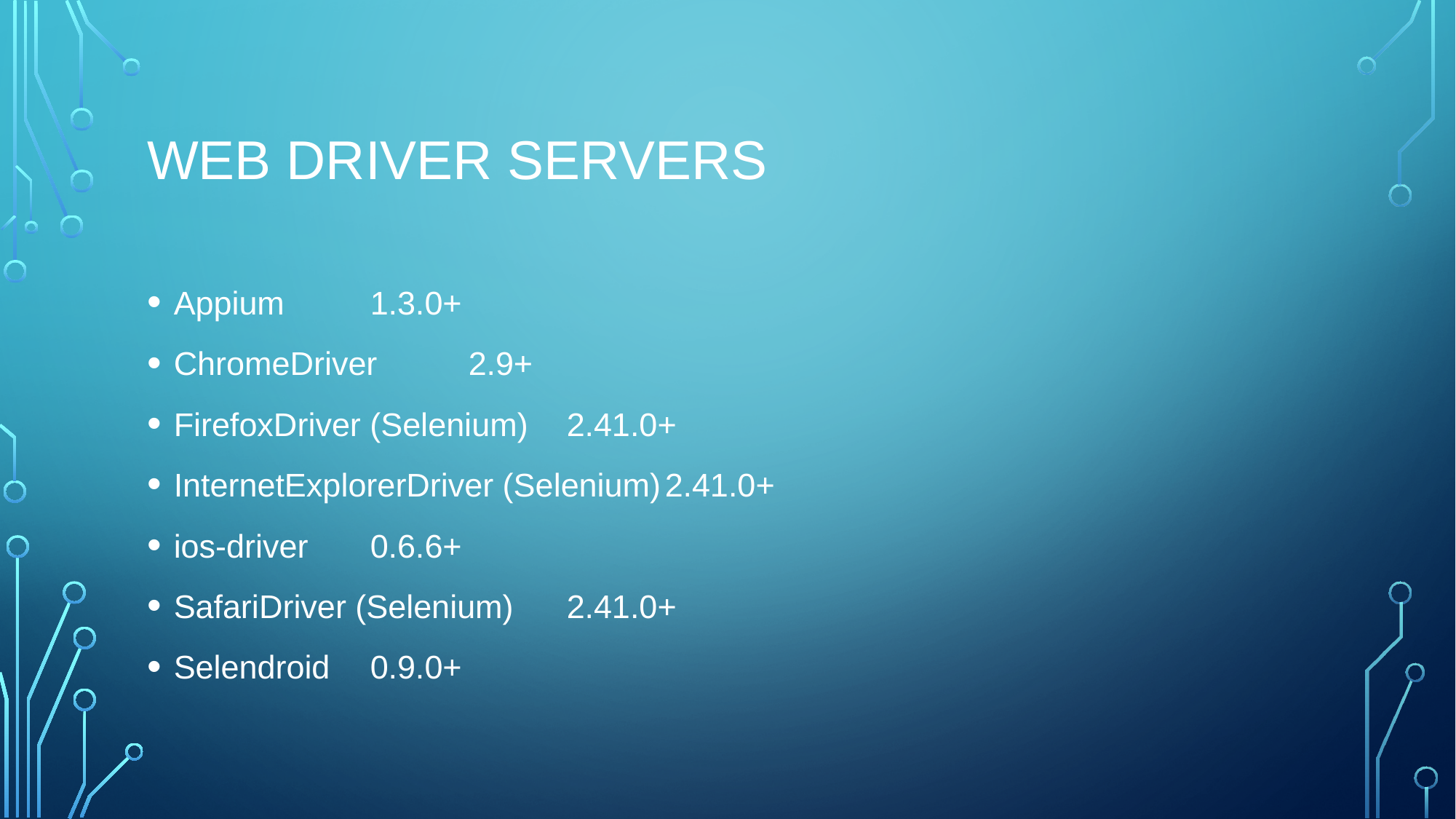

# Web driver Servers
Appium	1.3.0+
ChromeDriver	2.9+
FirefoxDriver (Selenium)	2.41.0+
InternetExplorerDriver (Selenium)	2.41.0+
ios-driver	0.6.6+
SafariDriver (Selenium)	2.41.0+
Selendroid	0.9.0+